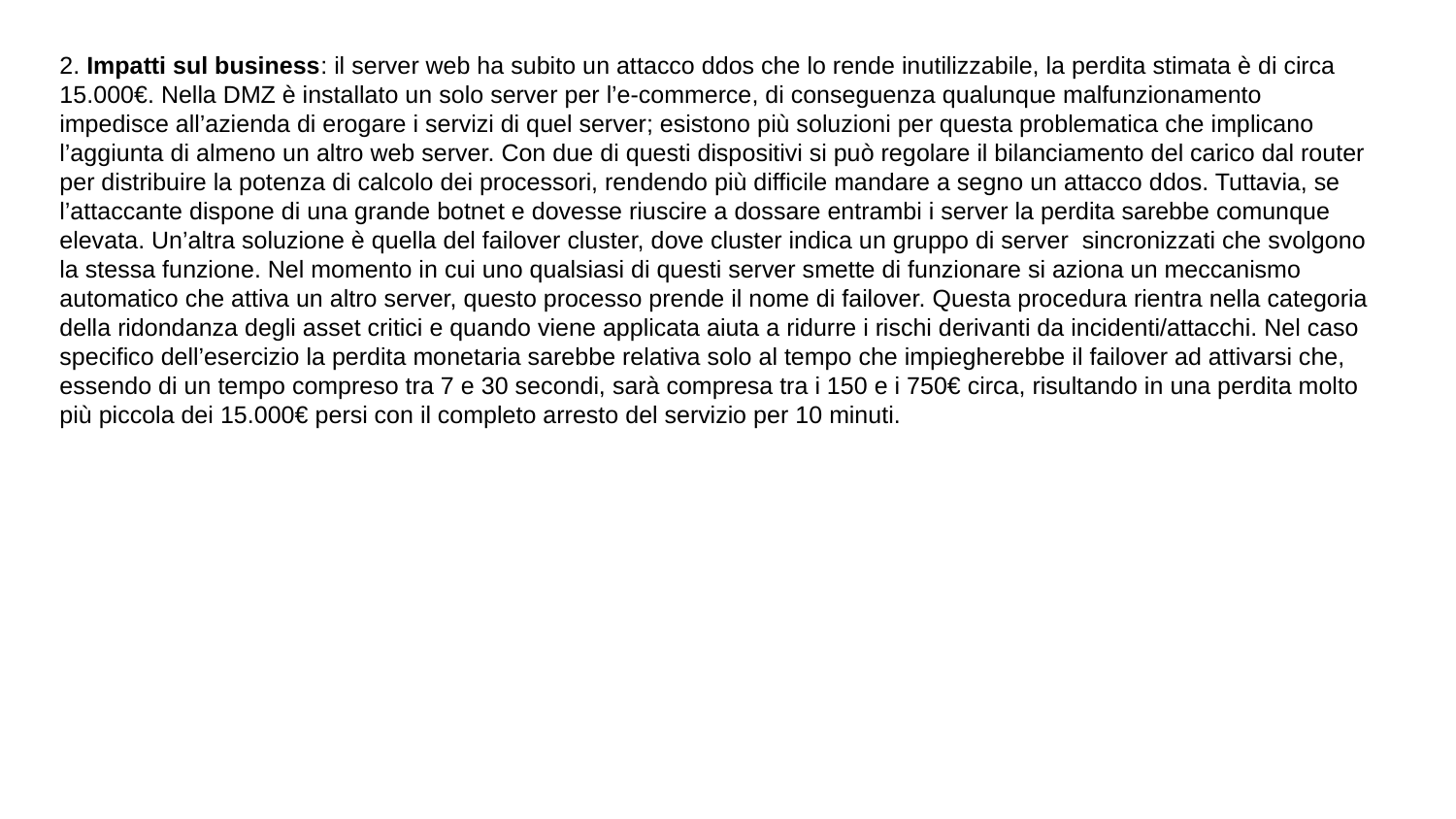

2. Impatti sul business: il server web ha subito un attacco ddos che lo rende inutilizzabile, la perdita stimata è di circa 15.000€. Nella DMZ è installato un solo server per l’e-commerce, di conseguenza qualunque malfunzionamento impedisce all’azienda di erogare i servizi di quel server; esistono più soluzioni per questa problematica che implicano l’aggiunta di almeno un altro web server. Con due di questi dispositivi si può regolare il bilanciamento del carico dal router per distribuire la potenza di calcolo dei processori, rendendo più difficile mandare a segno un attacco ddos. Tuttavia, se l’attaccante dispone di una grande botnet e dovesse riuscire a dossare entrambi i server la perdita sarebbe comunque elevata. Un’altra soluzione è quella del failover cluster, dove cluster indica un gruppo di server  sincronizzati che svolgono la stessa funzione. Nel momento in cui uno qualsiasi di questi server smette di funzionare si aziona un meccanismo automatico che attiva un altro server, questo processo prende il nome di failover. Questa procedura rientra nella categoria della ridondanza degli asset critici e quando viene applicata aiuta a ridurre i rischi derivanti da incidenti/attacchi. Nel caso specifico dell’esercizio la perdita monetaria sarebbe relativa solo al tempo che impiegherebbe il failover ad attivarsi che, essendo di un tempo compreso tra 7 e 30 secondi, sarà compresa tra i 150 e i 750€ circa, risultando in una perdita molto più piccola dei 15.000€ persi con il completo arresto del servizio per 10 minuti.